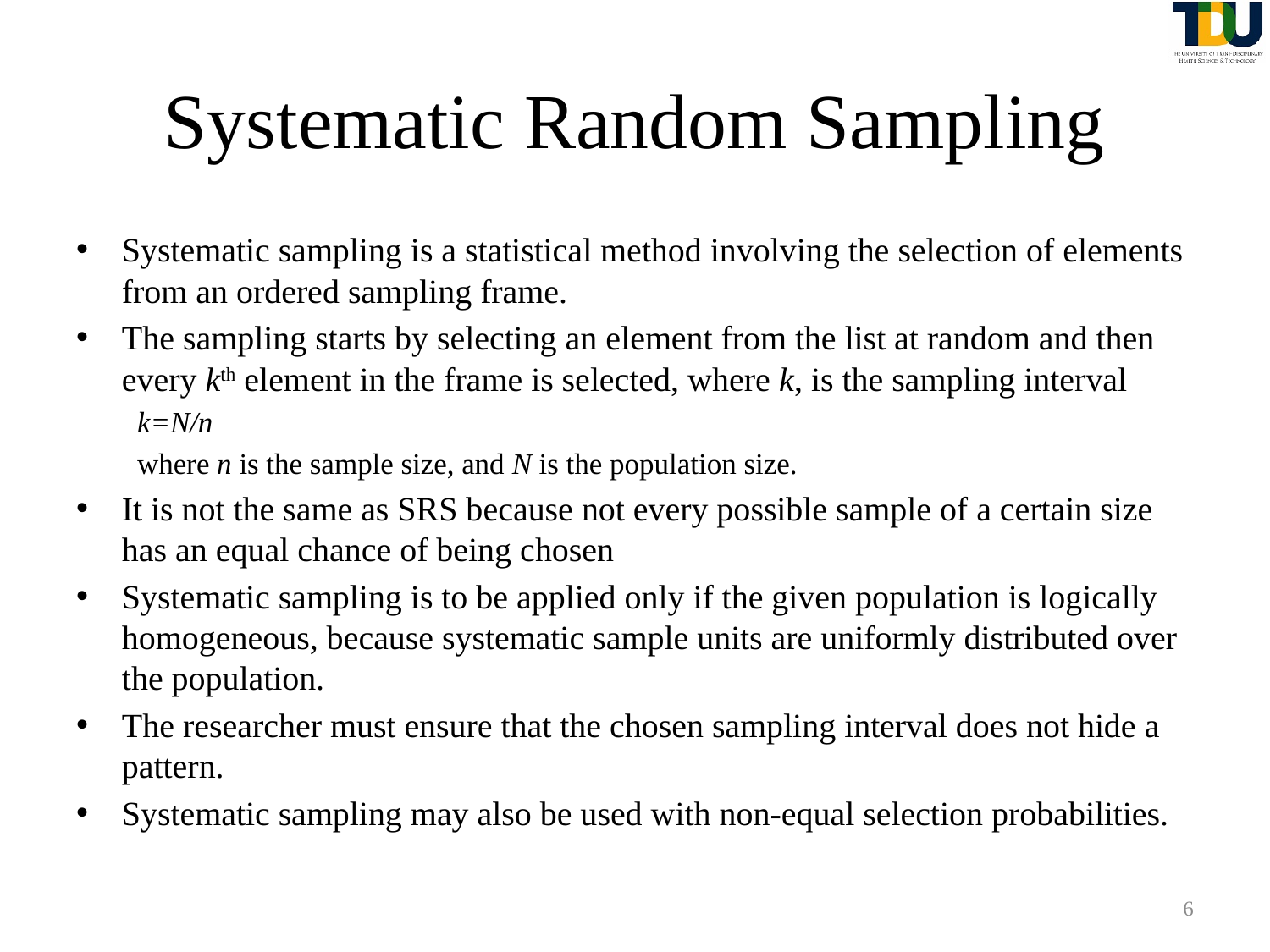

# Systematic Random Sampling
Systematic sampling is a statistical method involving the selection of elements from an ordered sampling frame.
The sampling starts by selecting an element from the list at random and then every kth element in the frame is selected, where k, is the sampling interval
k=N/n
where n is the sample size, and N is the population size.
It is not the same as SRS because not every possible sample of a certain size has an equal chance of being chosen
Systematic sampling is to be applied only if the given population is logically homogeneous, because systematic sample units are uniformly distributed over the population.
The researcher must ensure that the chosen sampling interval does not hide a pattern.
Systematic sampling may also be used with non-equal selection probabilities.

6